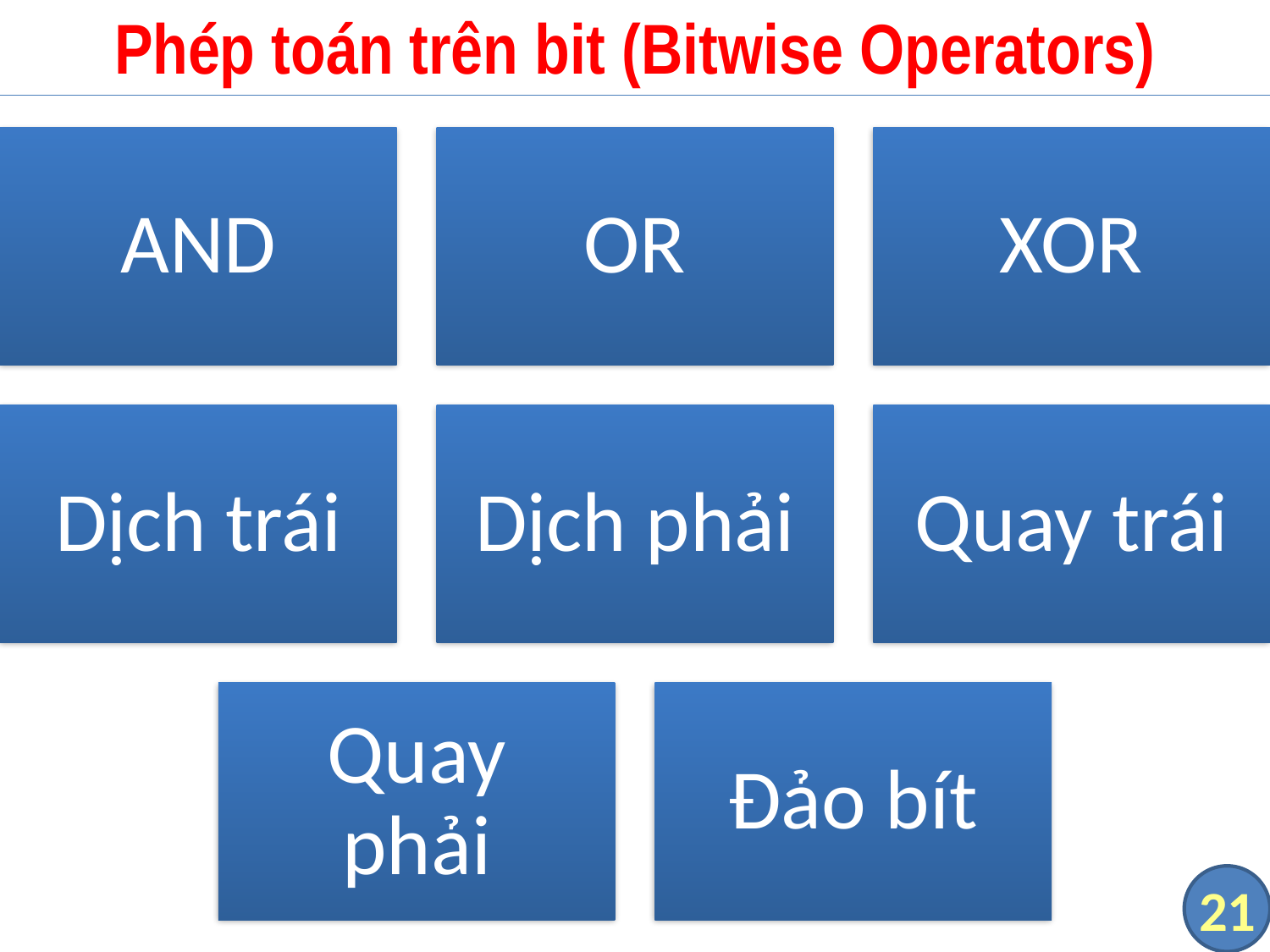

# Phép toán trên bit (Bitwise Operators)
AND
OR
XOR
Dịch trái
Dịch phải
Quay trái
Quay phải
Đảo bít
21